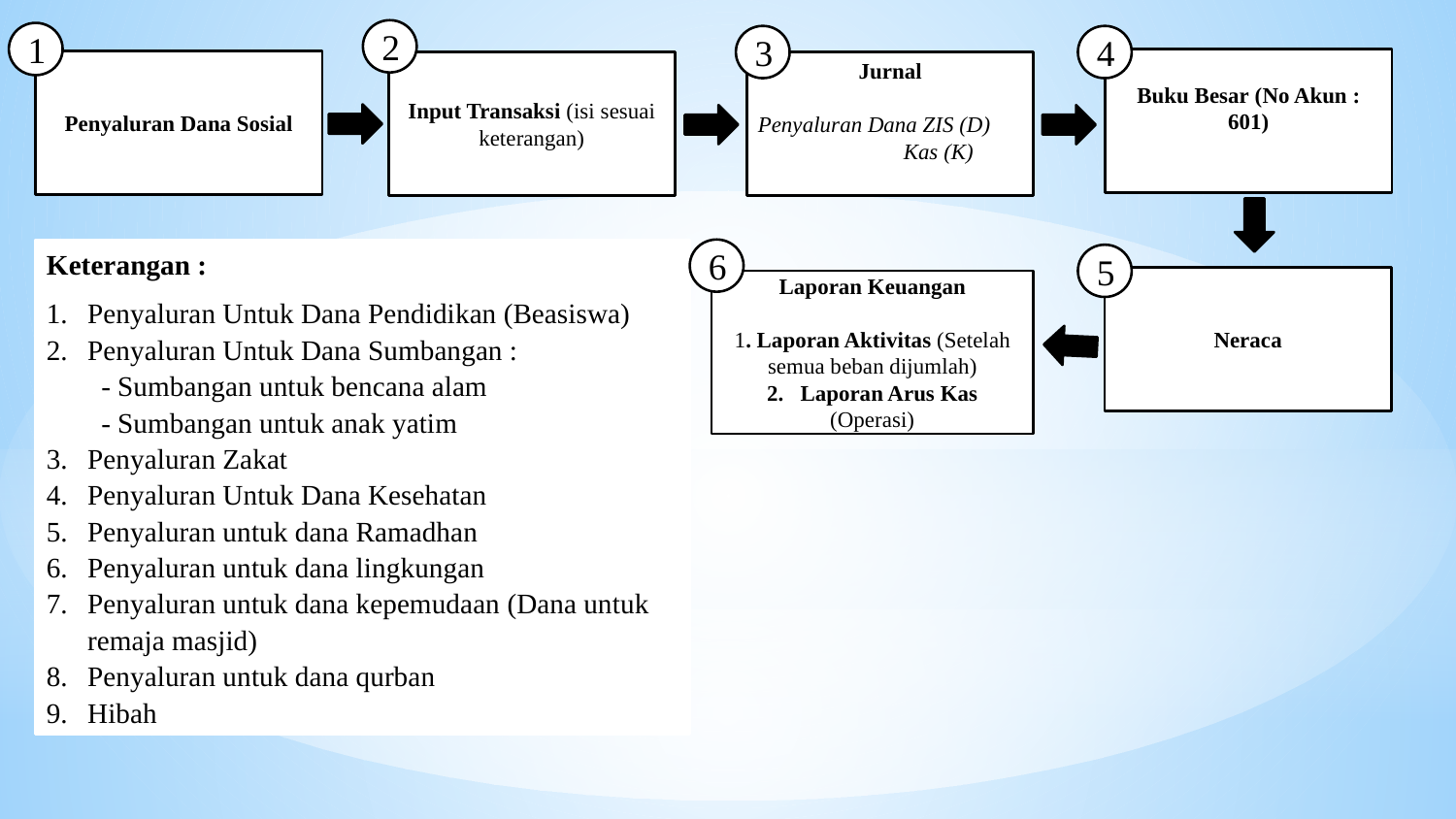

2
1
3
4
Buku Besar (No Akun : 601)

Penyaluran Dana Sosial
Input Transaksi (isi sesuai keterangan)
Jurnal

Penyaluran Dana ZIS (D)
	Kas (K)

Keterangan :
Penyaluran Untuk Dana Pendidikan (Beasiswa)
Penyaluran Untuk Dana Sumbangan :
- Sumbangan untuk bencana alam
- Sumbangan untuk anak yatim
Penyaluran Zakat
Penyaluran Untuk Dana Kesehatan
Penyaluran untuk dana Ramadhan
Penyaluran untuk dana lingkungan
Penyaluran untuk dana kepemudaan (Dana untuk remaja masjid)
Penyaluran untuk dana qurban
Hibah
6
5
Neraca
Laporan Keuangan

1. Laporan Aktivitas (Setelah semua beban dijumlah)
2.   Laporan Arus Kas (Operasi)